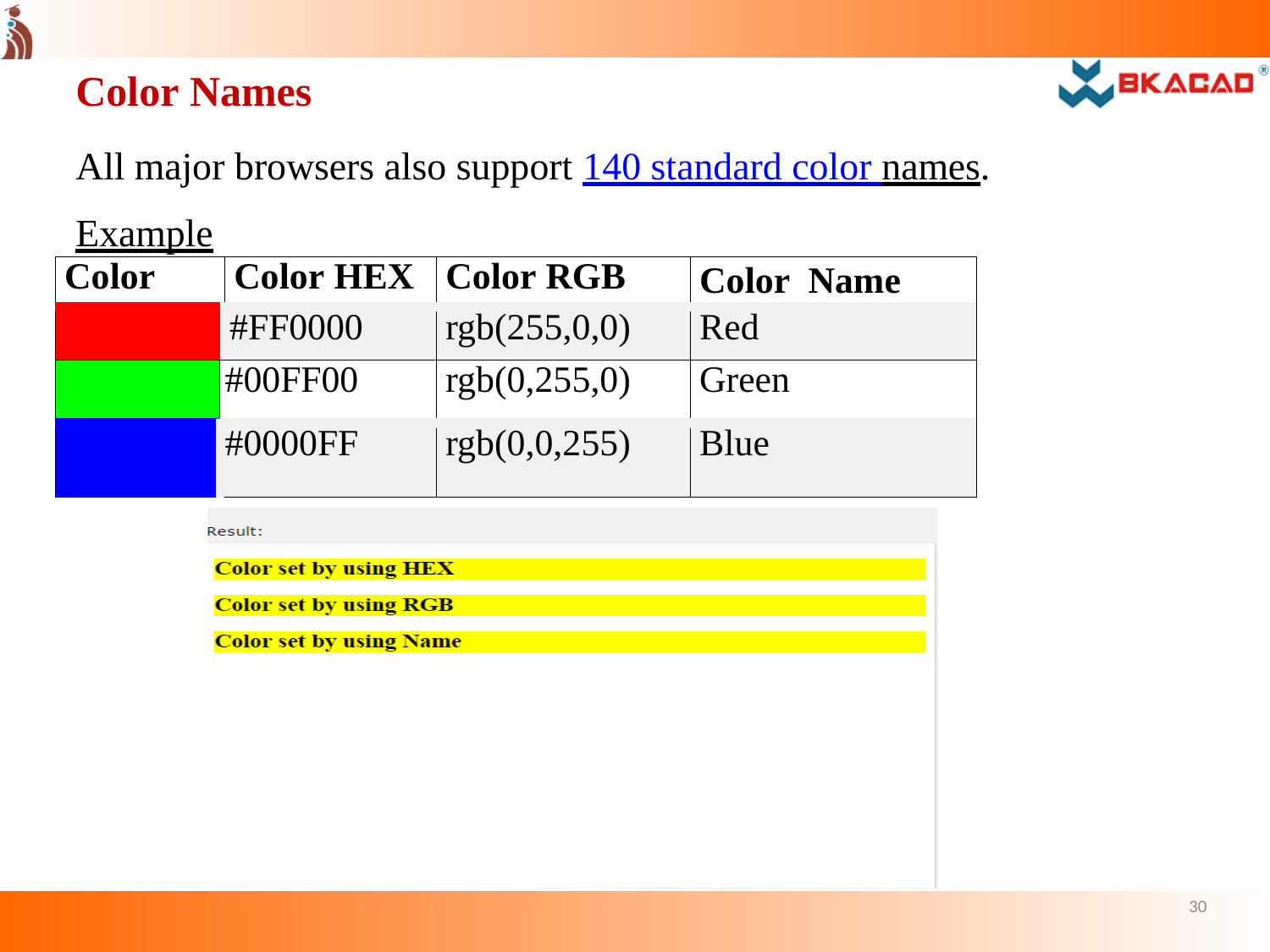

Color Names
All major browsers also support 140 standard color names.  Example
| Color | Color HEX | Color RGB | Color Name |
| --- | --- | --- | --- |
|  | #FF0000 | rgb(255,0,0) | Red |
|  | #00FF00 | rgb(0,255,0) | Green |
| --- | --- | --- | --- |
|  | #0000FF | rgb(0,0,255) | Blue |

30